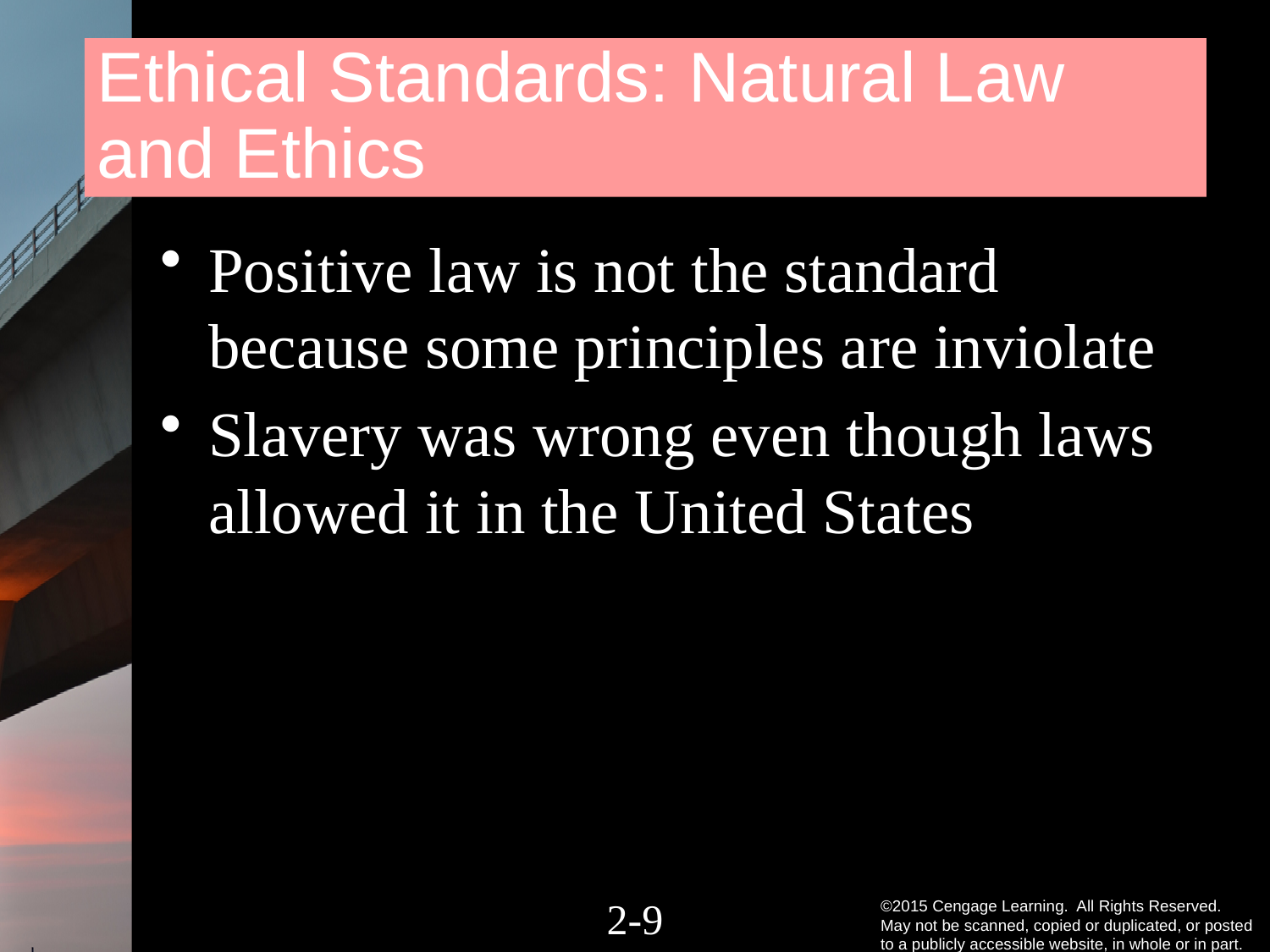

# Ethical Standards: Natural Law and Ethics
Positive law is not the standard because some principles are inviolate
Slavery was wrong even though laws allowed it in the United States
2-9